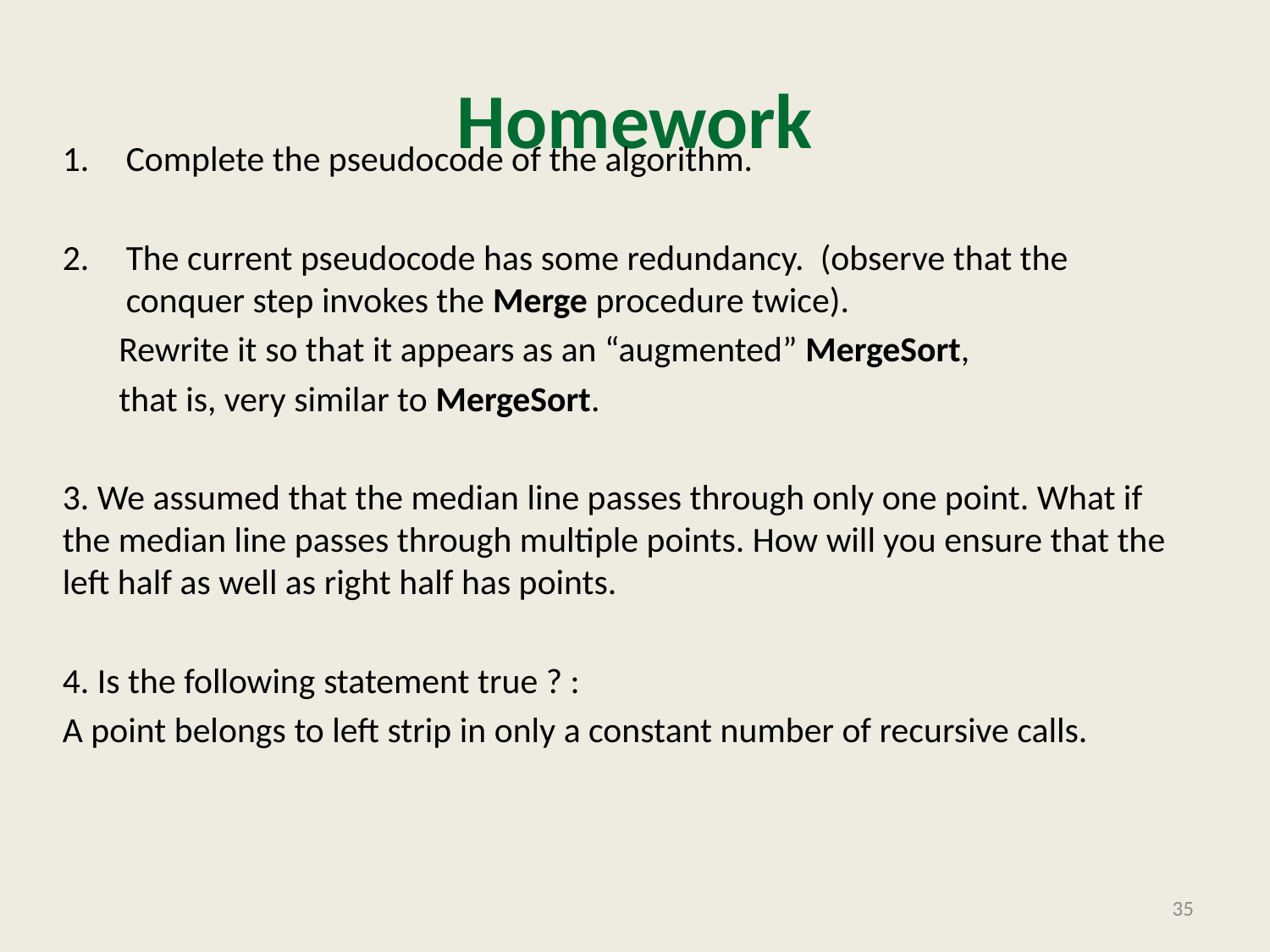

Homework
Complete the pseudocode of the algorithm.

The current pseudocode has some redundancy.  (observe that the conquer step invokes the Merge procedure twice).
       Rewrite it so that it appears as an “augmented” MergeSort,
       that is, very similar to MergeSort.

3. We assumed that the median line passes through only one point. What if the median line passes through multiple points. How will you ensure that the left half as well as right half has points.

4. Is the following statement true ? :
A point belongs to left strip in only a constant number of recursive calls.

35